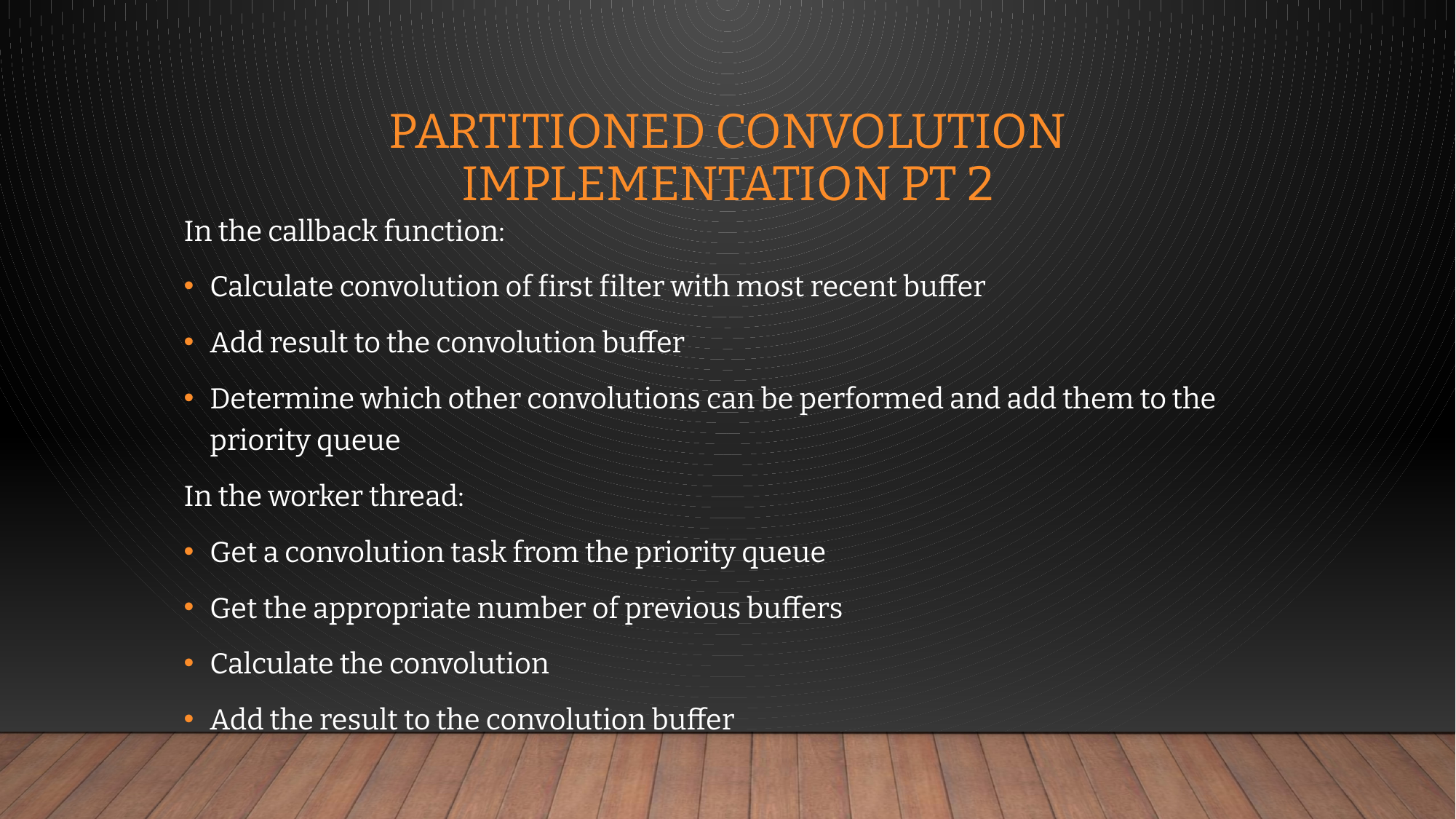

# Partitioned Convolution Implementation Pt 2
In the callback function:
Calculate convolution of first filter with most recent buffer
Add result to the convolution buffer
Determine which other convolutions can be performed and add them to the priority queue
In the worker thread:
Get a convolution task from the priority queue
Get the appropriate number of previous buffers
Calculate the convolution
Add the result to the convolution buffer